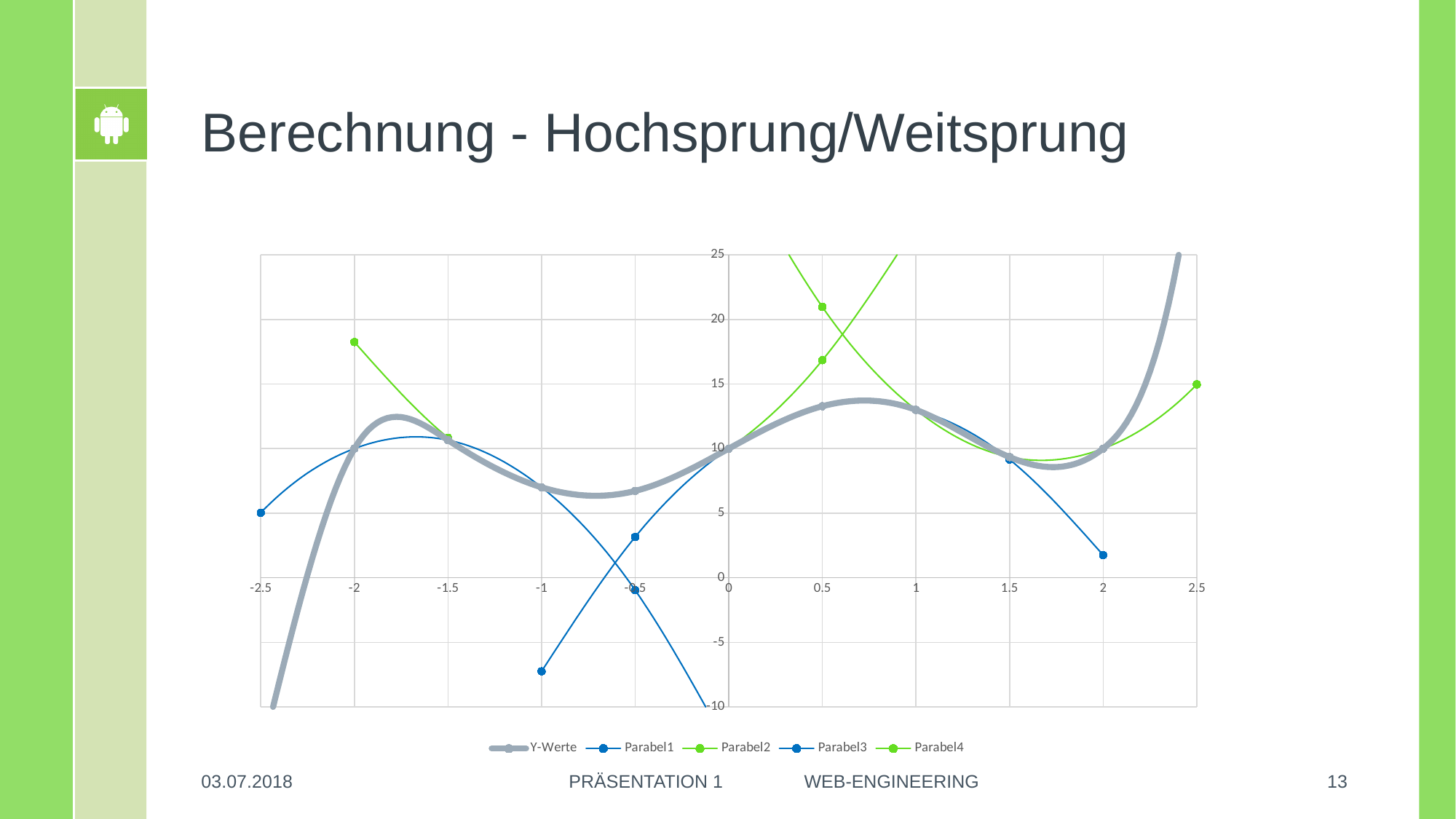

# Berechnung - Hochsprung/Weitsprung

### Chart

| Category | Y-Werte | Parabel1 | Parabel2 | Parabel3 | Parabel4 |
|---|---|---|---|---|---|
03.07.2018
13
Präsentation 1                Web-Engineering